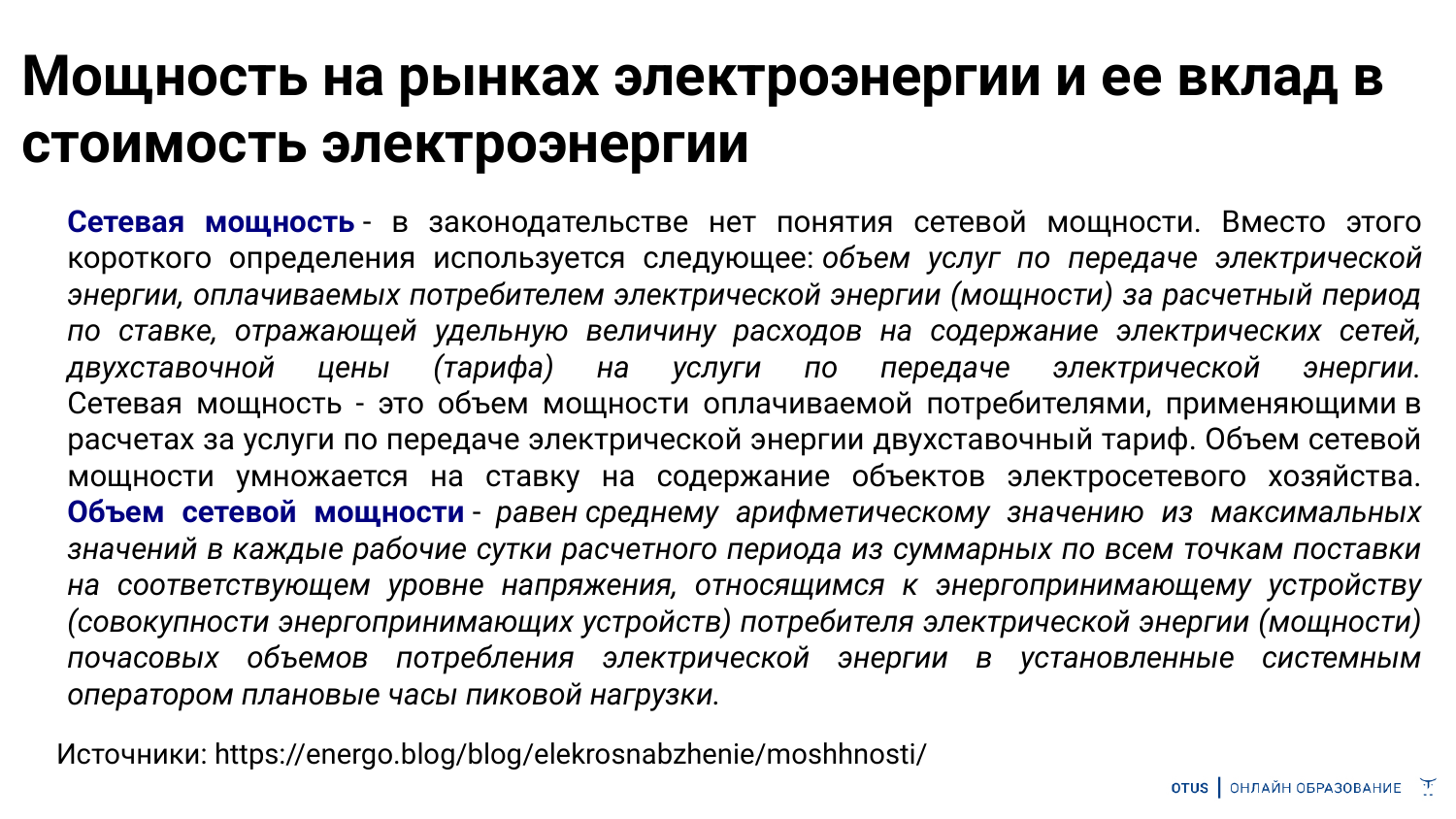

# Мощность на рынках электроэнергии и ее вклад в стоимость электроэнергии
Сетевая мощность - в законодательстве нет понятия сетевой мощности. Вместо этого короткого определения используется следующее: объем услуг по передаче электрической энергии, оплачиваемых потребителем электрической энергии (мощности) за расчетный период по ставке, отражающей удельную величину расходов на содержание электрических сетей, двухставочной цены (тарифа) на услуги по передаче электрической энергии.
Сетевая мощность - это объем мощности оплачиваемой потребителями, применяющими в расчетах за услуги по передаче электрической энергии двухставочный тариф. Объем сетевой мощности умножается на ставку на содержание объектов электросетевого хозяйства.
Объем сетевой мощности -  равен среднему арифметическому значению из максимальных значений в каждые рабочие сутки расчетного периода из суммарных по всем точкам поставки на соответствующем уровне напряжения, относящимся к энергопринимающему устройству (совокупности энергопринимающих устройств) потребителя электрической энергии (мощности) почасовых объемов потребления электрической энергии в установленные системным оператором плановые часы пиковой нагрузки.
Источники: https://energo.blog/blog/elekrosnabzhenie/moshhnosti/